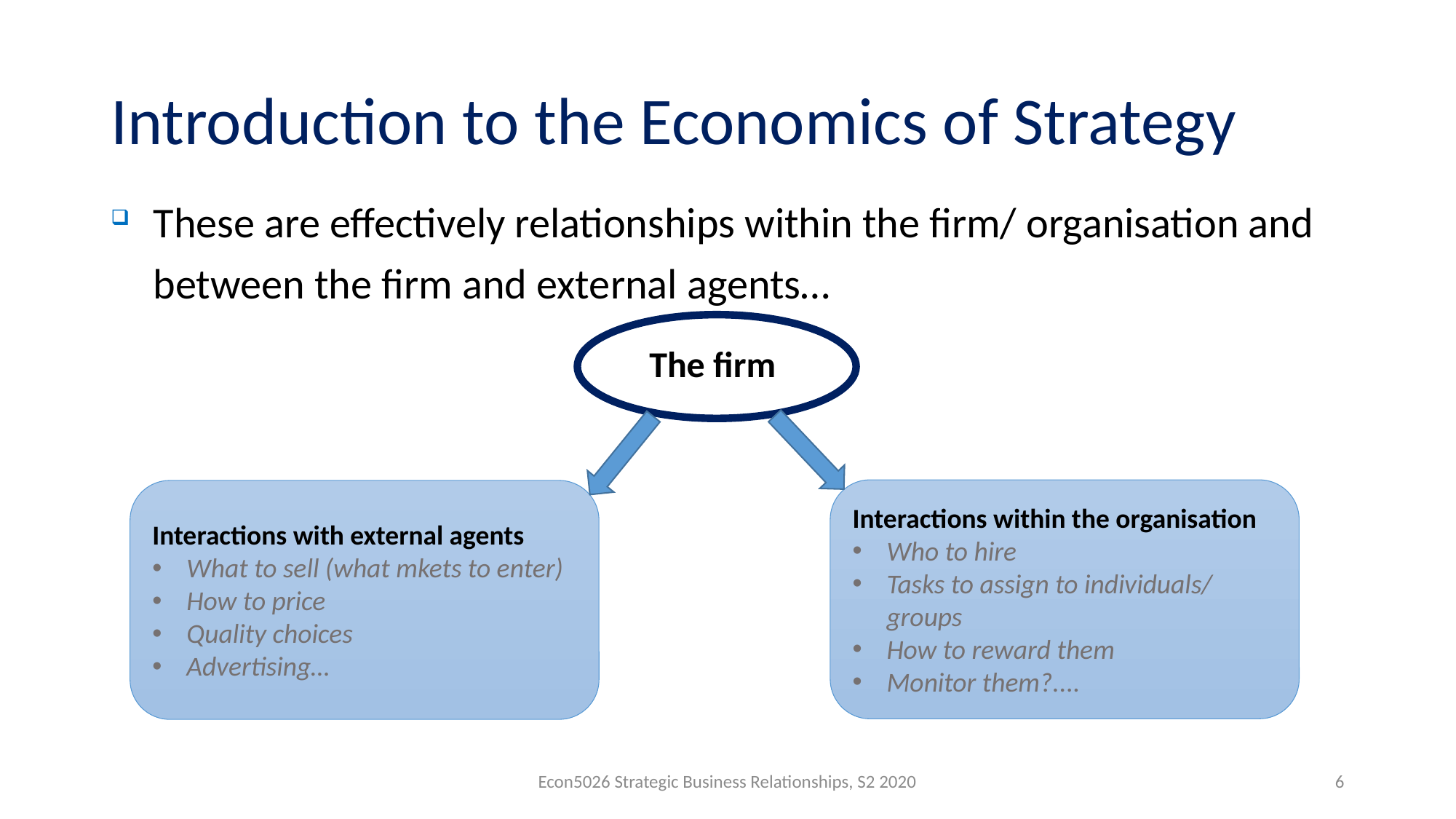

# Introduction to the Economics of Strategy
These are effectively relationships within the firm/ organisation and between the firm and external agents…

The firm

Interactions within the organisation
Who to hire
Tasks to assign to individuals/ groups
How to reward them
Monitor them?....
Interactions with external agents
What to sell (what mkets to enter)
How to price
Quality choices
Advertising…
Econ5026 Strategic Business Relationships, S2 2020
6